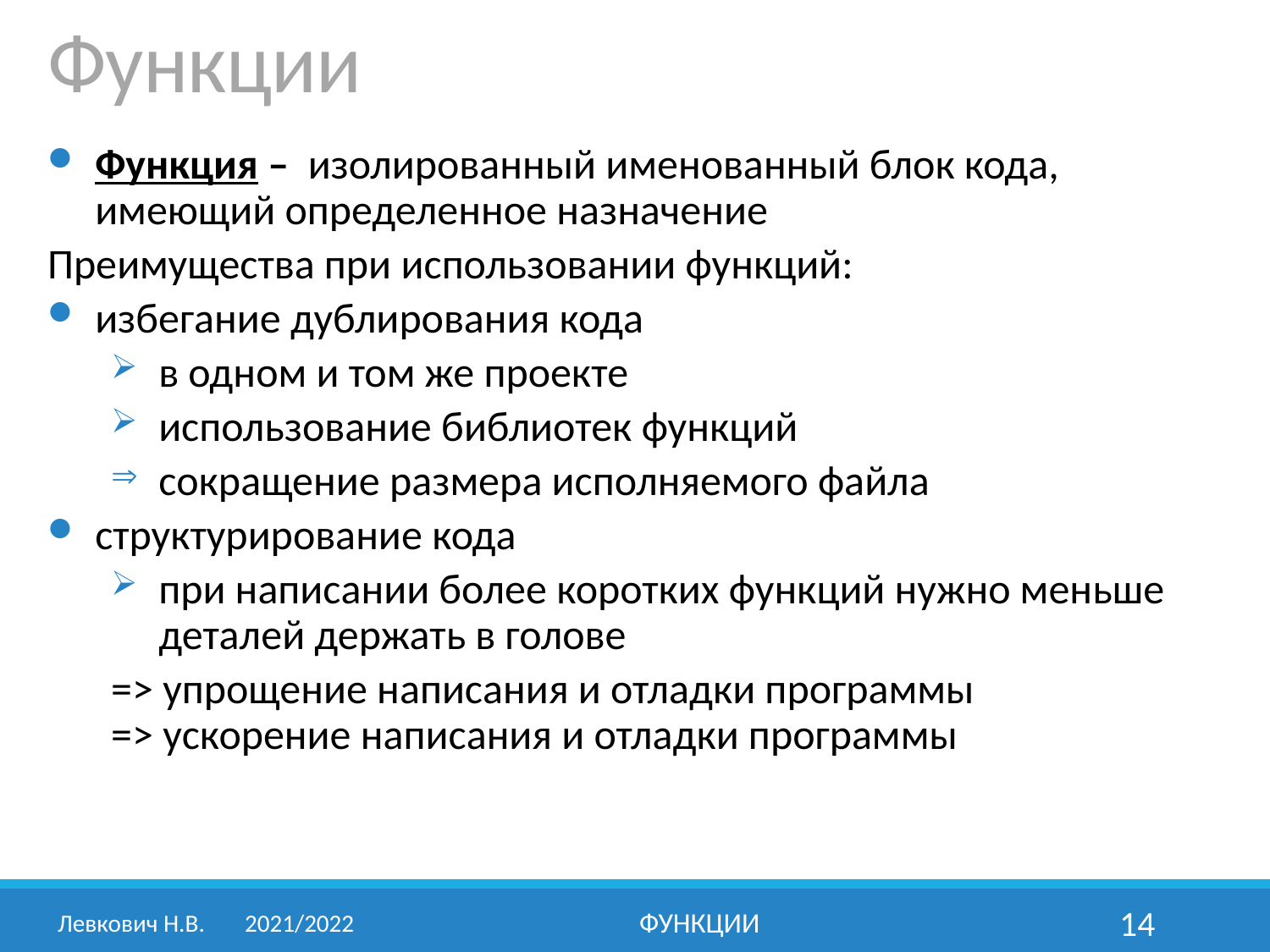

# Функции
Функция –  изолированный именованный блок кода, имеющий определенное назначение
Преимущества при использовании функций:
избегание дублирования кода
в одном и том же проекте
использование библиотек функций
сокращение размера исполняемого файла
структурирование кода
при написании более коротких функций нужно меньше деталей держать в голове
=> упрощение написания и отладки программы
=> ускорение написания и отладки программы
Левкович Н.В.	2021/2022
Функции
14